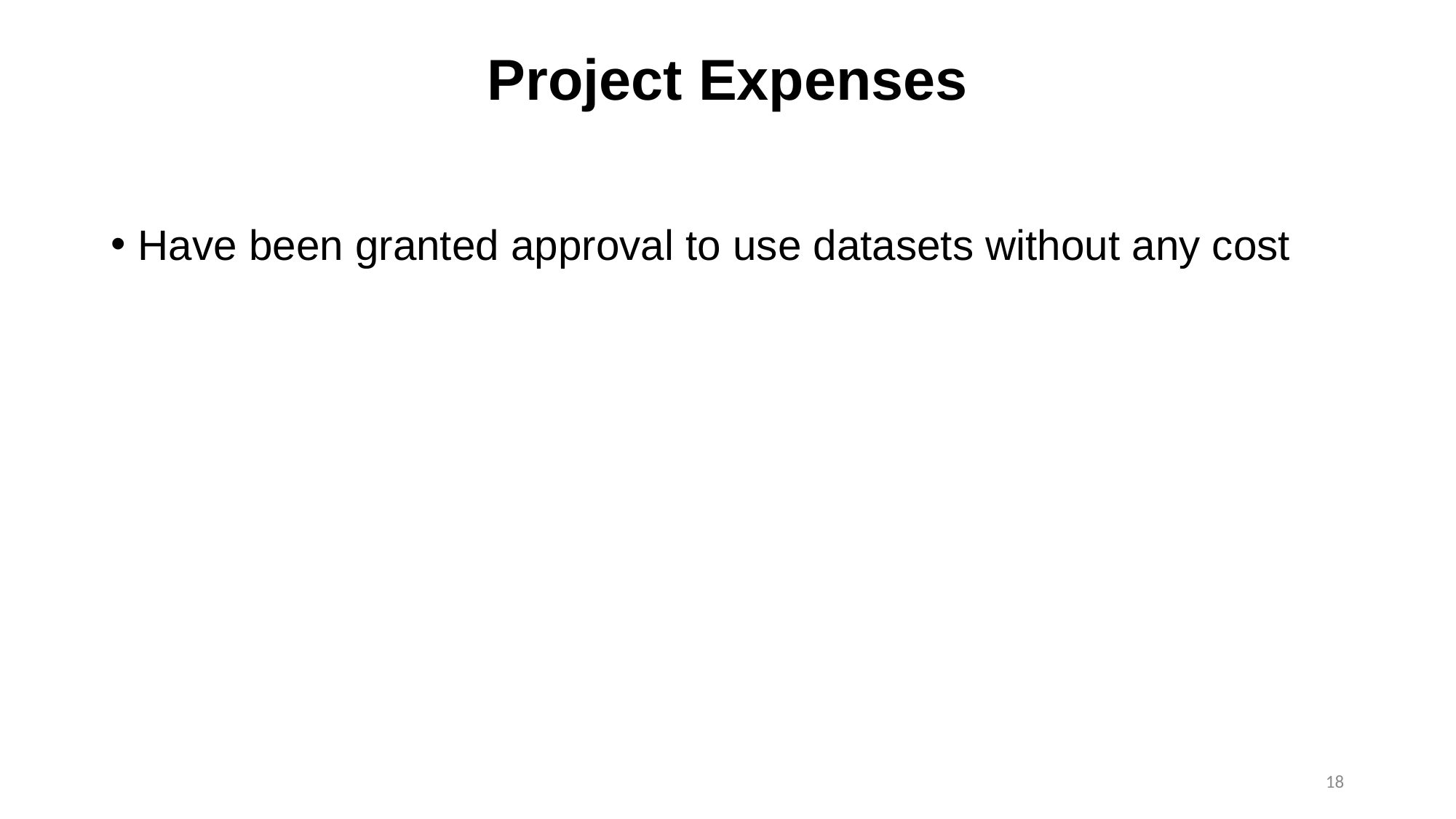

# Project Expenses
Have been granted approval to use datasets without any cost
18